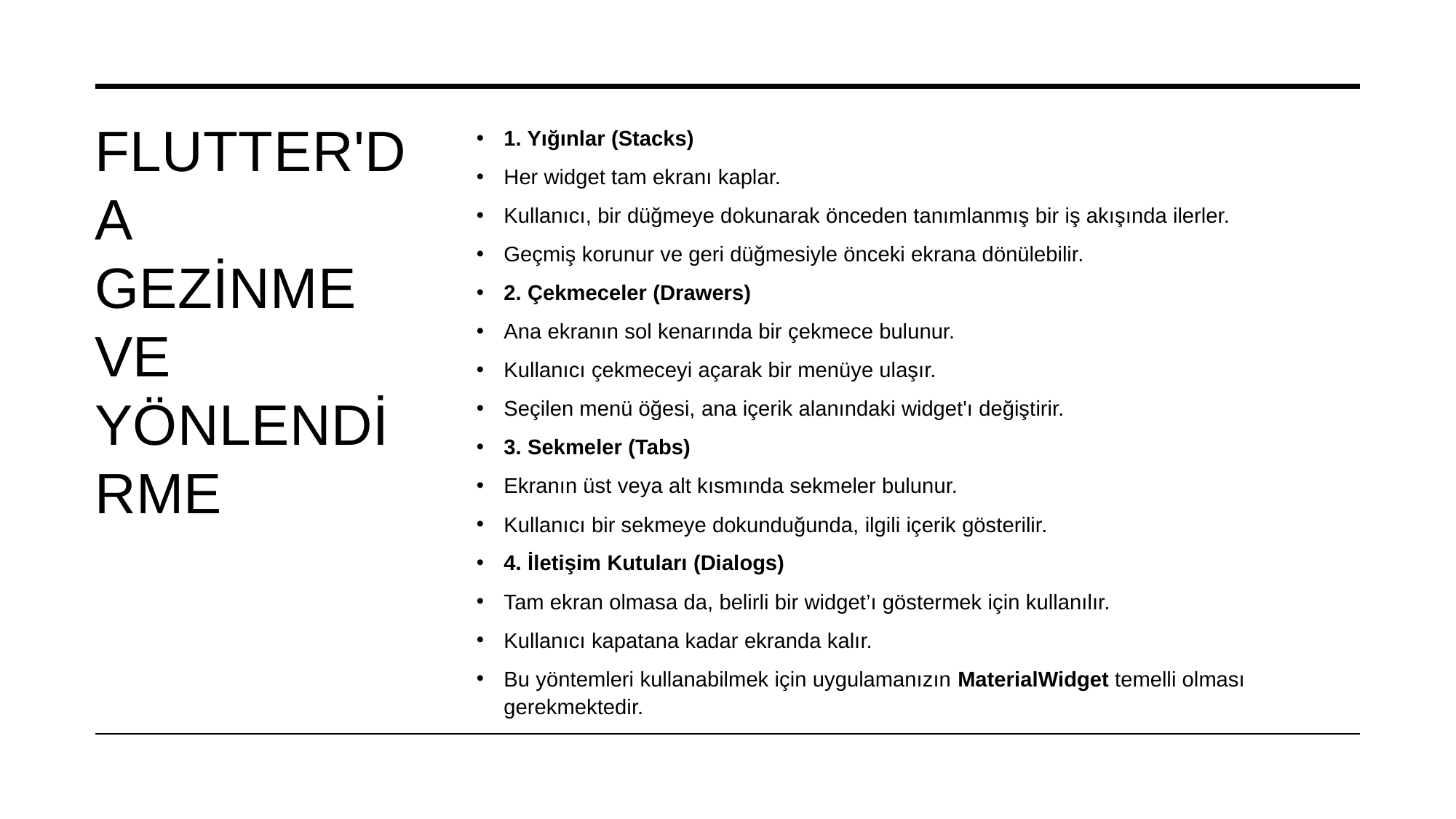

# Flutter'da Gezinme ve Yönlendirme
1. Yığınlar (Stacks)
Her widget tam ekranı kaplar.
Kullanıcı, bir düğmeye dokunarak önceden tanımlanmış bir iş akışında ilerler.
Geçmiş korunur ve geri düğmesiyle önceki ekrana dönülebilir.
2. Çekmeceler (Drawers)
Ana ekranın sol kenarında bir çekmece bulunur.
Kullanıcı çekmeceyi açarak bir menüye ulaşır.
Seçilen menü öğesi, ana içerik alanındaki widget'ı değiştirir.
3. Sekmeler (Tabs)
Ekranın üst veya alt kısmında sekmeler bulunur.
Kullanıcı bir sekmeye dokunduğunda, ilgili içerik gösterilir.
4. İletişim Kutuları (Dialogs)
Tam ekran olmasa da, belirli bir widget’ı göstermek için kullanılır.
Kullanıcı kapatana kadar ekranda kalır.
Bu yöntemleri kullanabilmek için uygulamanızın MaterialWidget temelli olması gerekmektedir.